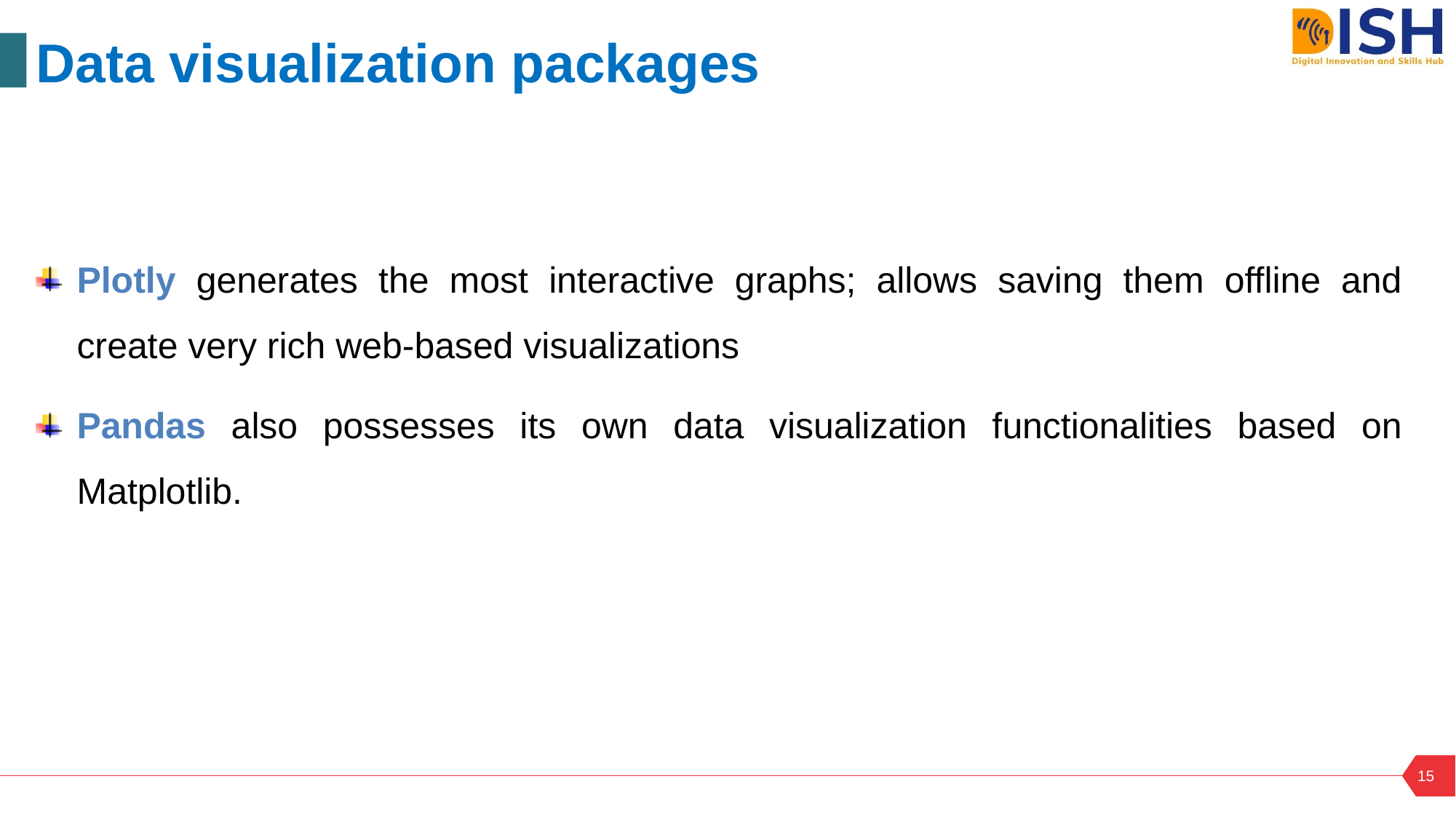

Data visualization packages
Plotly generates the most interactive graphs; allows saving them offline and create very rich web-based visualizations
Pandas also possesses its own data visualization functionalities based on Matplotlib.